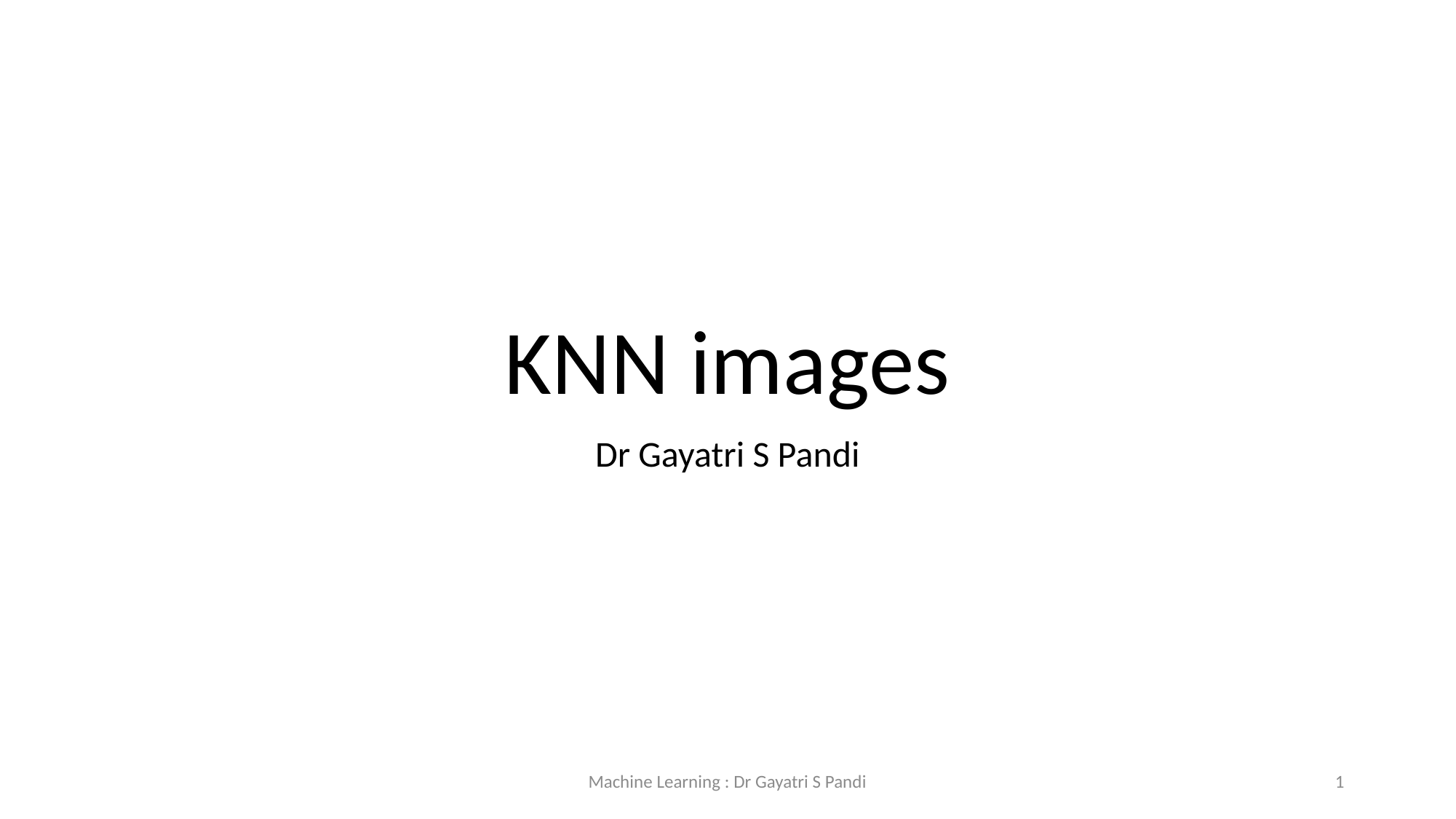

# KNN images
Dr Gayatri S Pandi
Machine Learning : Dr Gayatri S Pandi
1